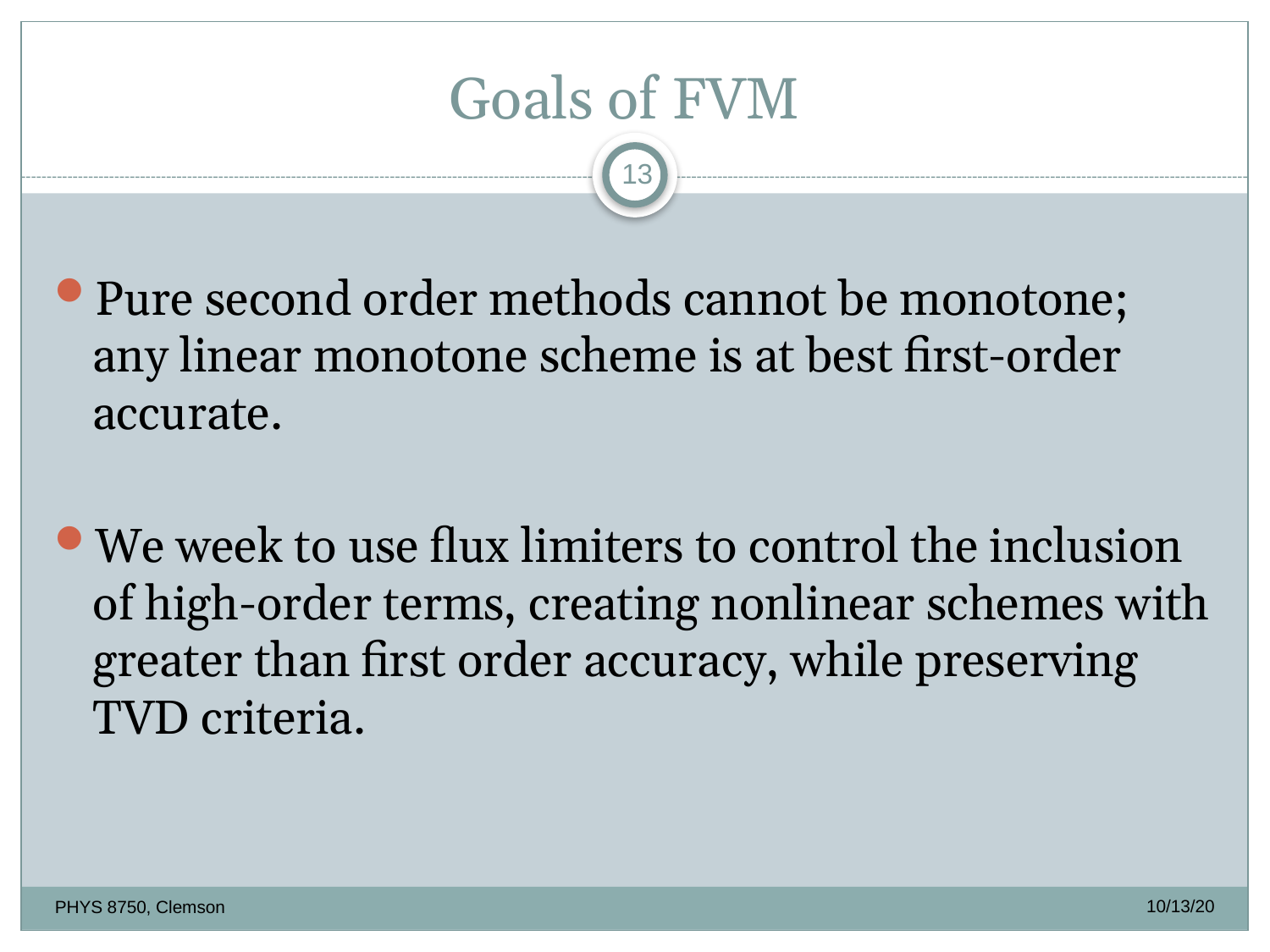

# Goals of FVM
13
Pure second order methods cannot be monotone; any linear monotone scheme is at best first-order accurate.

We week to use flux limiters to control the inclusion of high-order terms, creating nonlinear schemes with greater than first order accuracy, while preserving TVD criteria.
10/13/20
PHYS 8750, Clemson